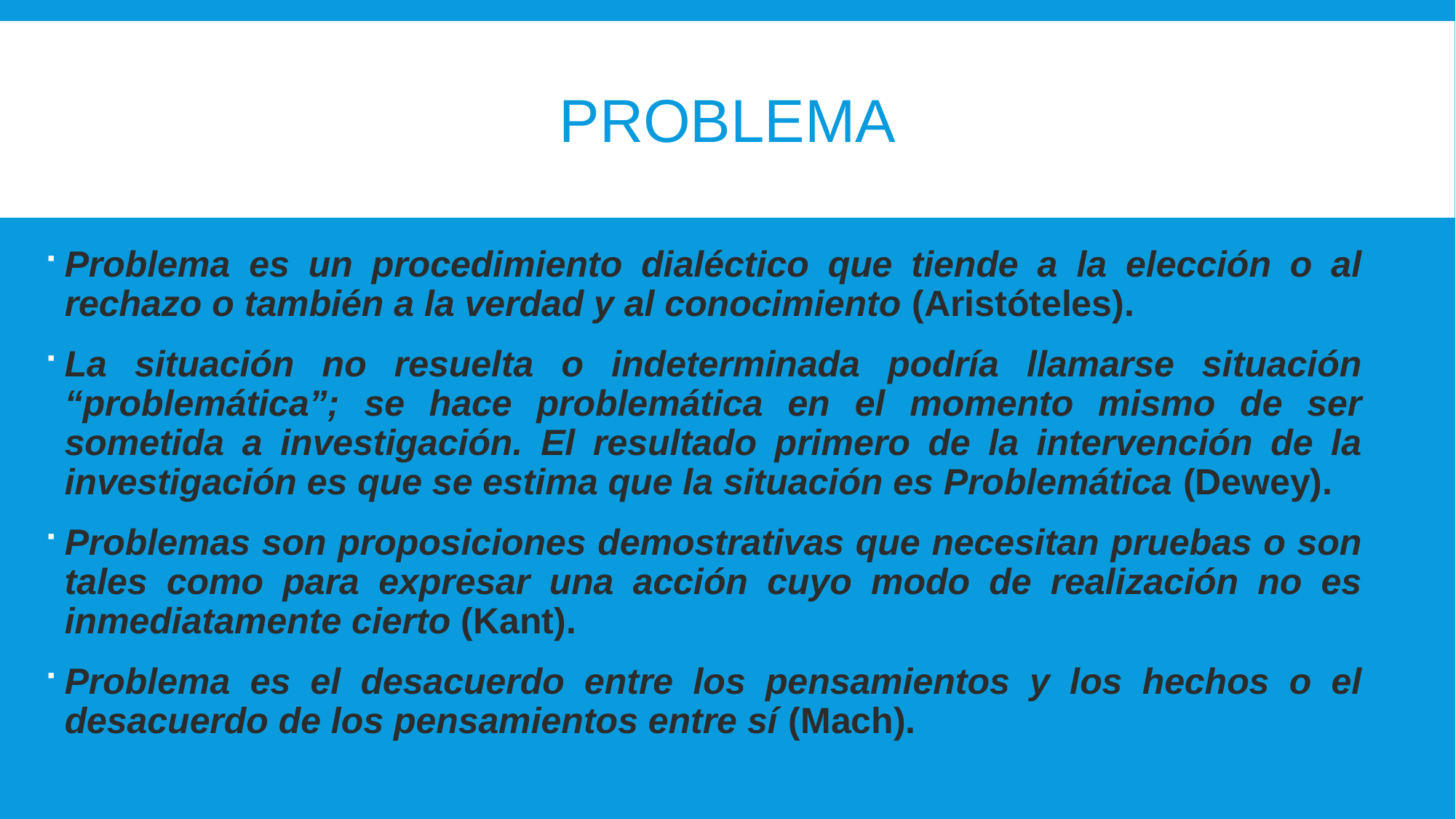

# PROBLEMA
Problema es un procedimiento dialéctico que tiende a la elección o al rechazo o también a la verdad y al conocimiento (Aristóteles).
La situación no resuelta o indeterminada podría llamarse situación “problemática”; se hace problemática en el momento mismo de ser sometida a investigación. El resultado primero de la intervención de la investigación es que se estima que la situación es Problemática (Dewey).
Problemas son proposiciones demostrativas que necesitan pruebas o son tales como para expresar una acción cuyo modo de realización no es inmediatamente cierto (Kant).
Problema es el desacuerdo entre los pensamientos y los hechos o el desacuerdo de los pensamientos entre sí (Mach).